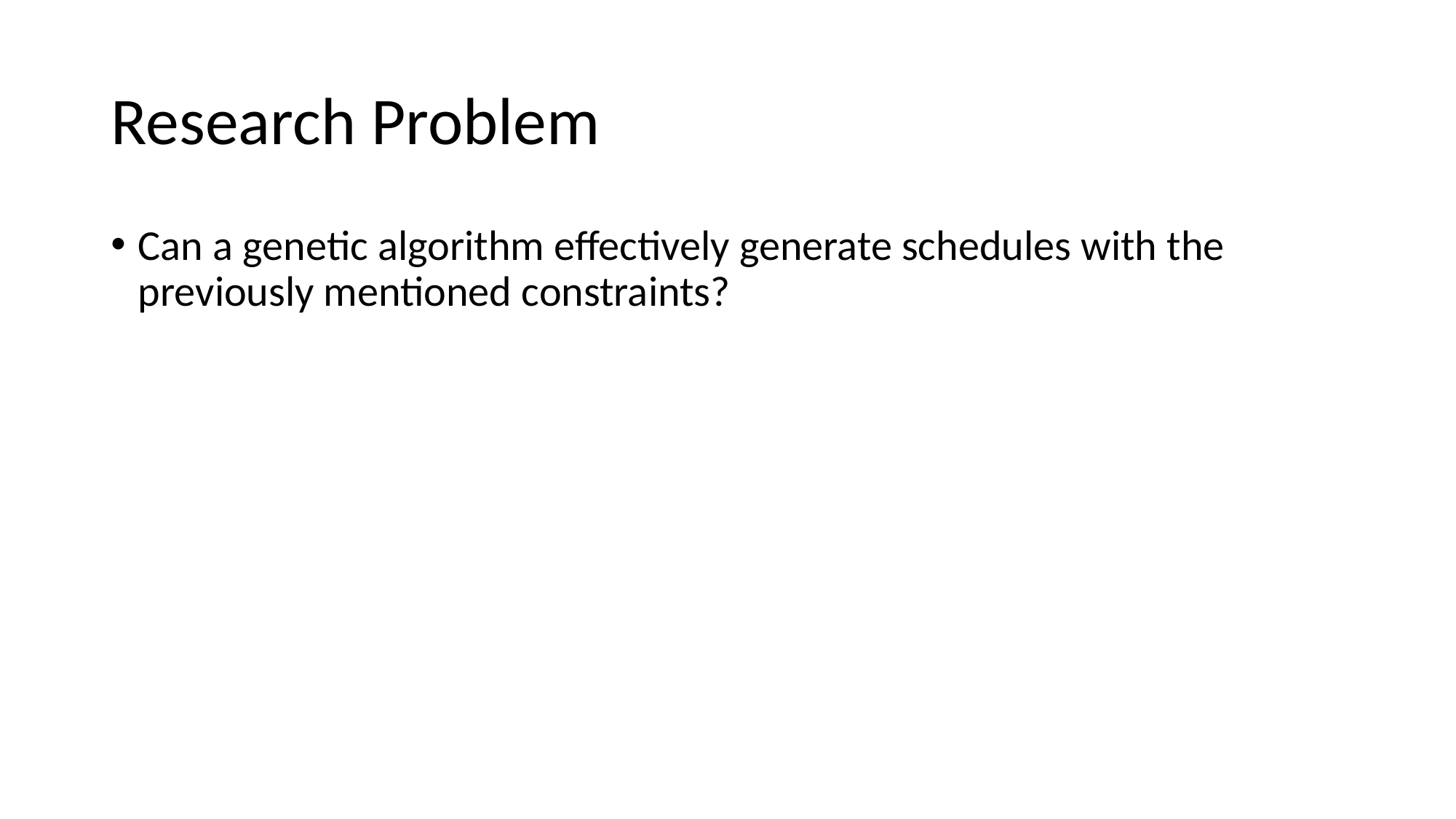

# Research Problem
Can a genetic algorithm effectively generate schedules with the previously mentioned constraints?